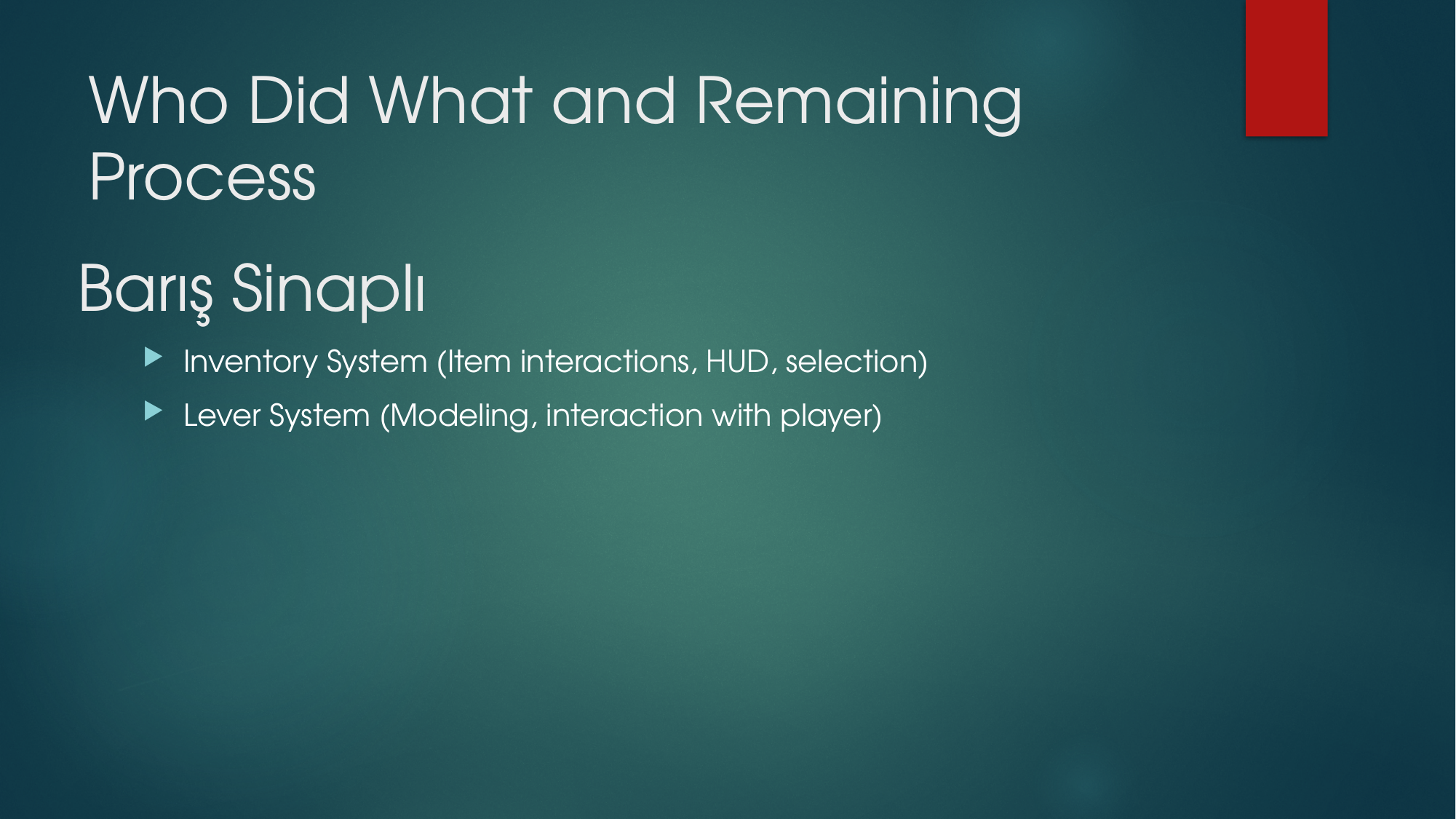

Who Did What and Remaining Process
# Barış Sinaplı
Inventory System (Item interactions, HUD, selection)
Lever System (Modeling, interaction with player)